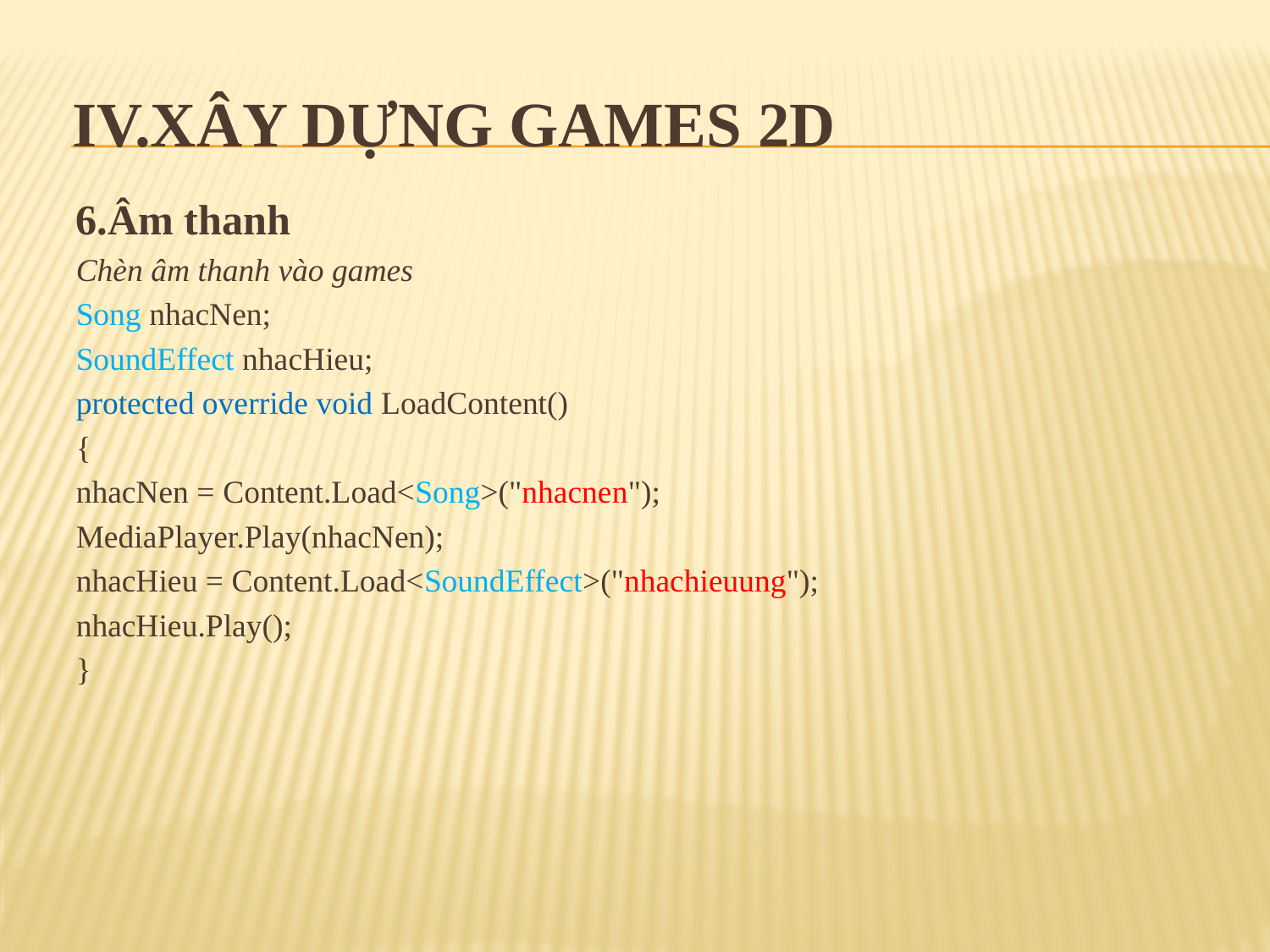

# IV.XÂY DỰNG GAMES 2D
6.Âm thanh
Chèn âm thanh vào games
Song nhacNen;
SoundEffect nhacHieu;
protected override void LoadContent()
{
nhacNen = Content.Load<Song>("nhacnen");
MediaPlayer.Play(nhacNen);
nhacHieu = Content.Load<SoundEffect>("nhachieuung");
nhacHieu.Play();
}